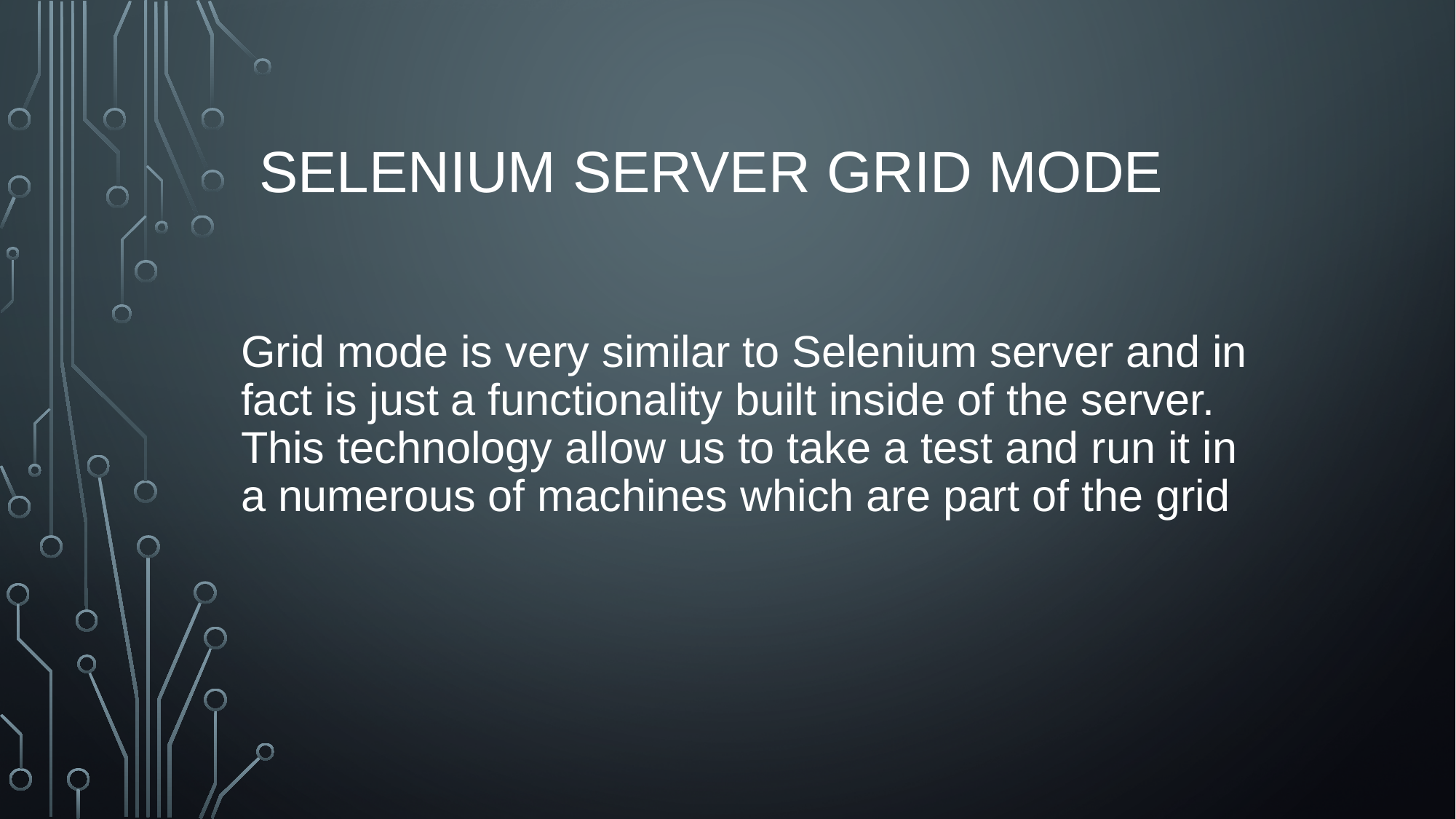

# Selenium Server Grid mode

Grid mode is very similar to Selenium server and in fact is just a functionality built inside of the server.
This technology allow us to take a test and run it in a numerous of machines which are part of the grid